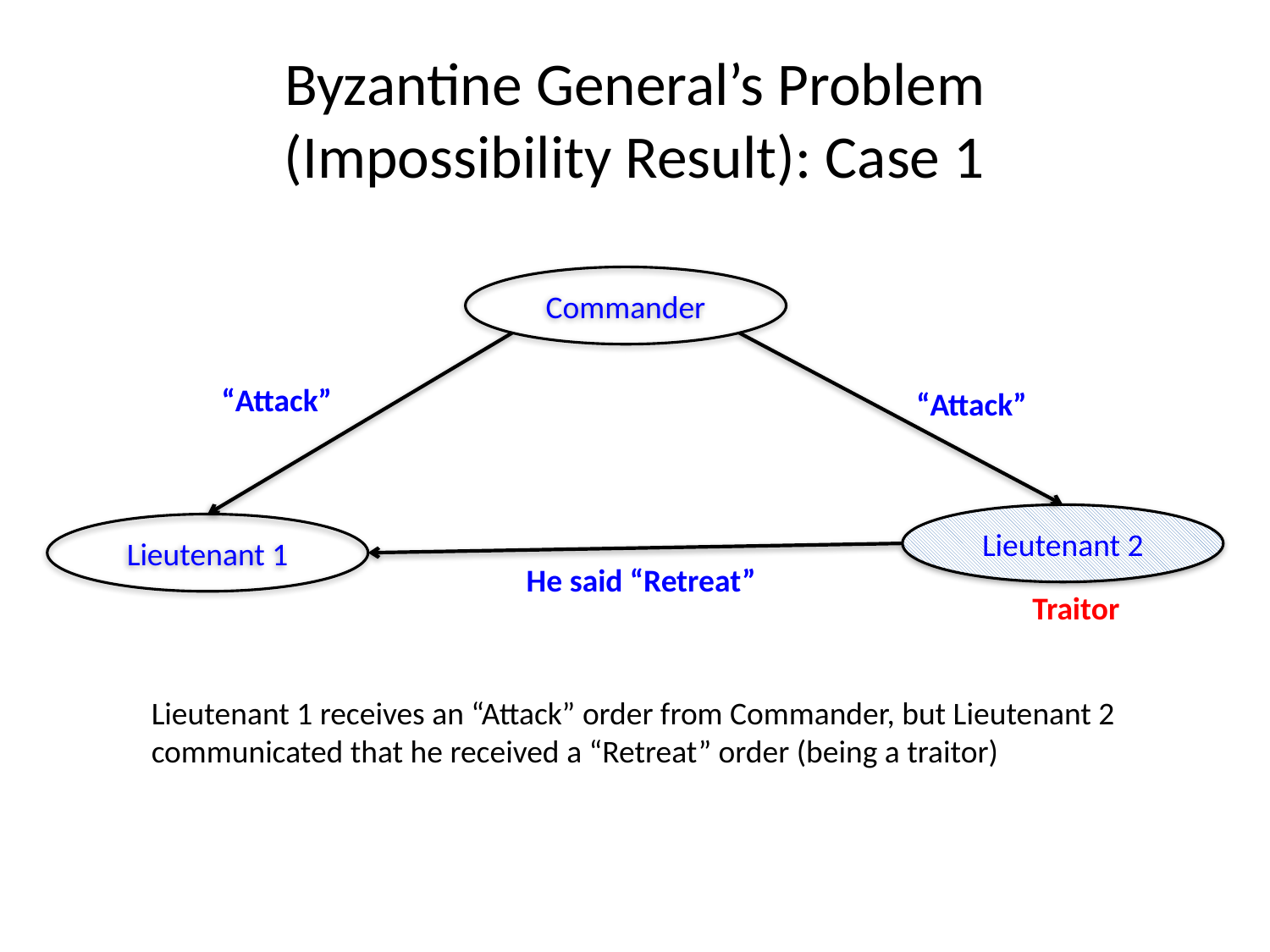

# Byzantine General’s Problem (Impossibility Result): Case 1
Commander
“Attack”
“Attack”
Lieutenant 2
Lieutenant 1
He said “Retreat”
Traitor
Lieutenant 1 receives an “Attack” order from Commander, but Lieutenant 2
communicated that he received a “Retreat” order (being a traitor)